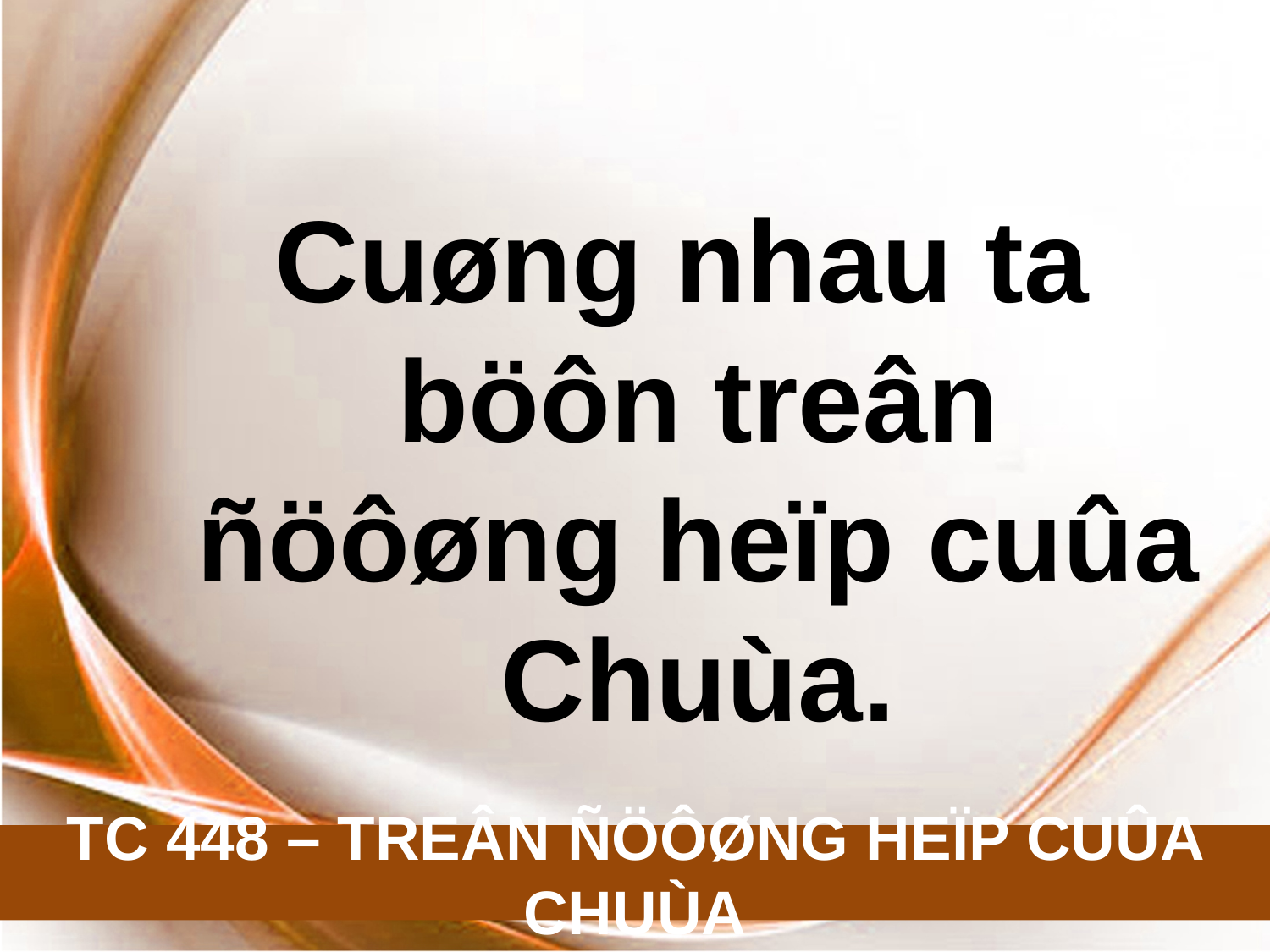

Cuøng nhau ta
böôn treân ñöôøng heïp cuûa Chuùa.
TC 448 – TREÂN ÑÖÔØNG HEÏP CUÛA CHUÙA